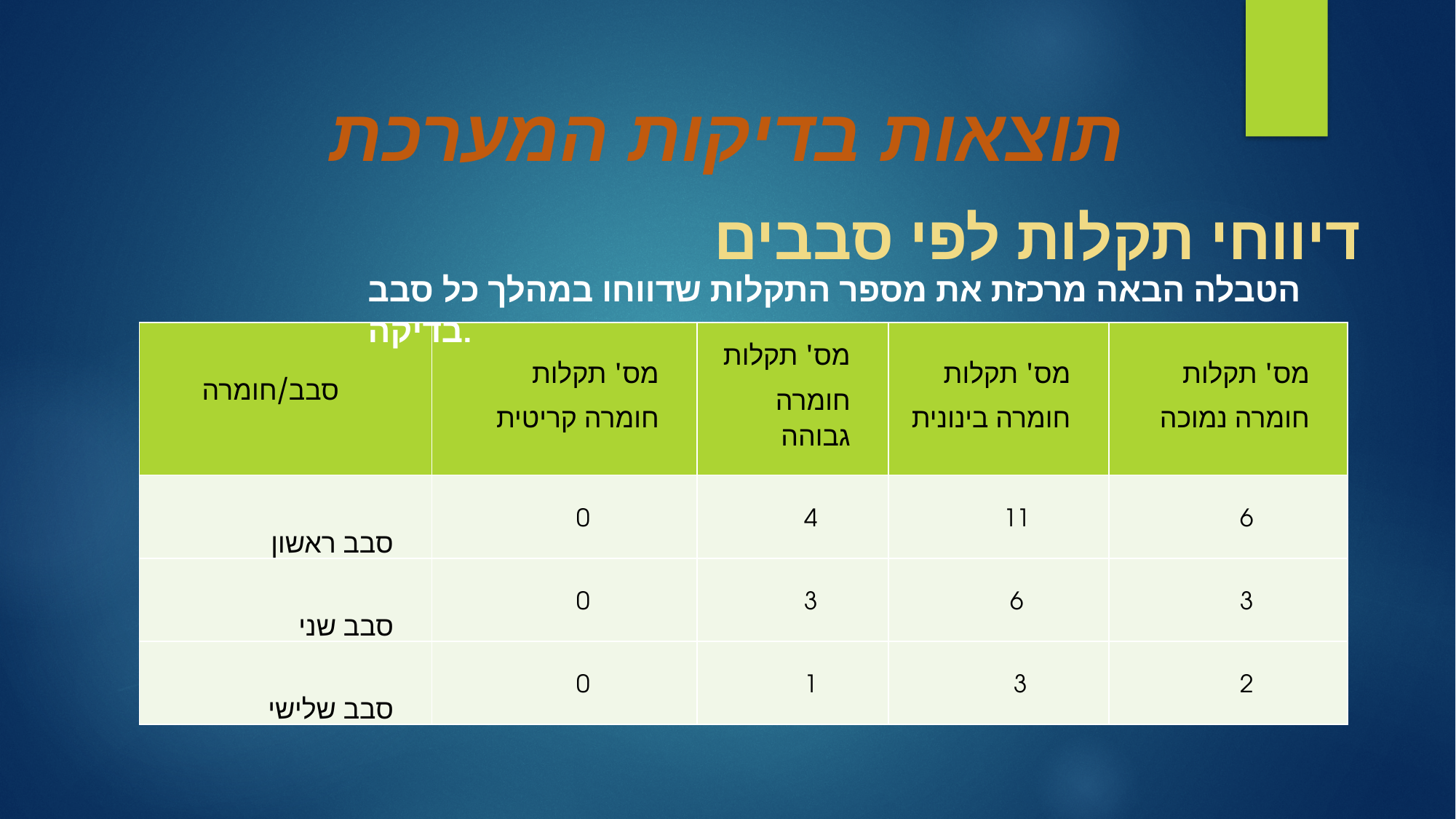

תוצאות בדיקות המערכת
דיווחי תקלות לפי סבבים
הטבלה הבאה מרכזת את מספר התקלות שדווחו במהלך כל סבב בדיקה.
| סבב/חומרה | מס' תקלות חומרה קריטית | מס' תקלות חומרה גבוהה | מס' תקלות חומרה בינונית | מס' תקלות חומרה נמוכה |
| --- | --- | --- | --- | --- |
| סבב ראשון | 0 | 4 | 11 | 6 |
| סבב שני | 0 | 3 | 6 | 3 |
| סבב שלישי | 0 | 1 | 3 | 2 |